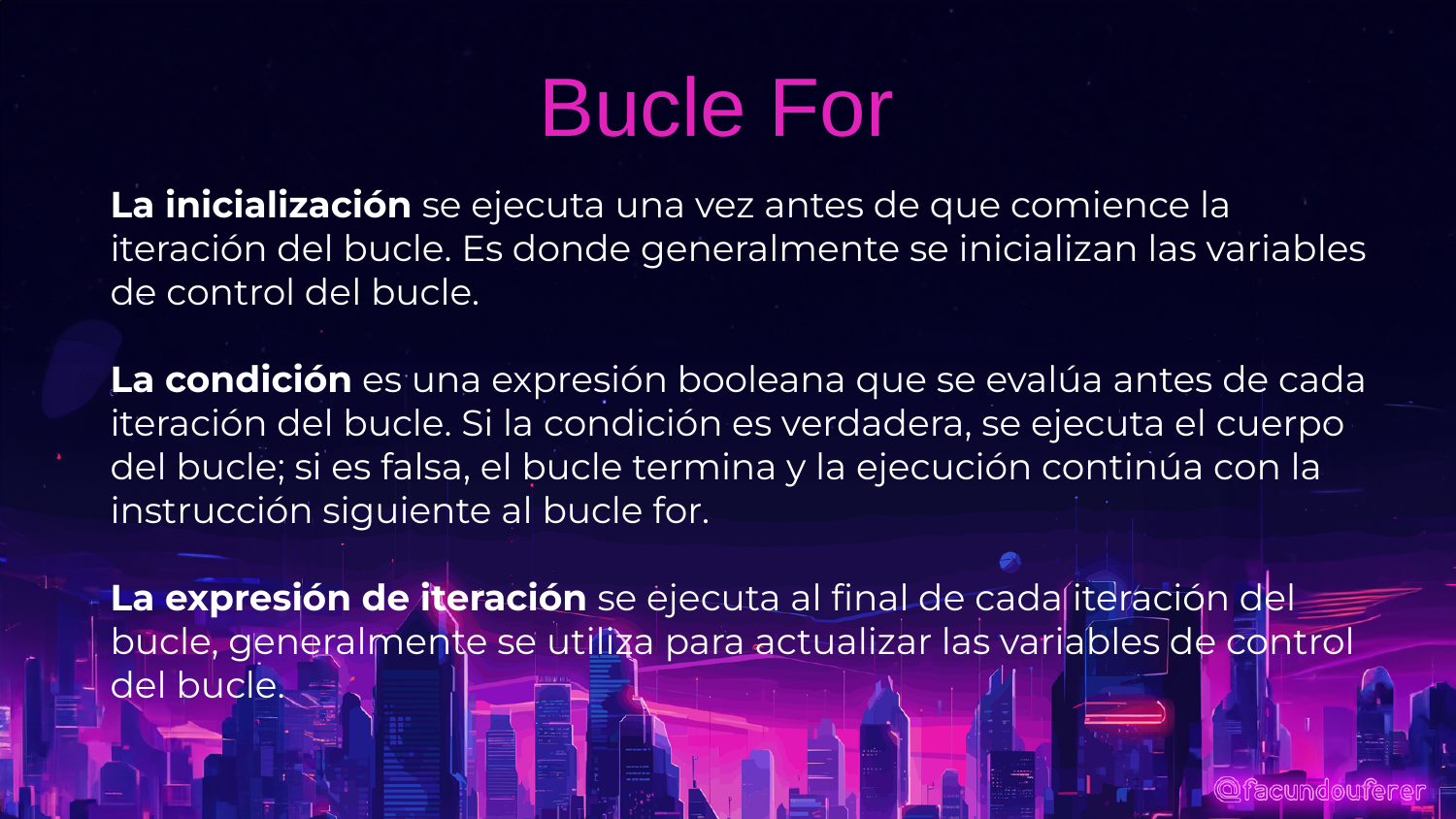

# Bucle For
La inicialización se ejecuta una vez antes de que comience la iteración del bucle. Es donde generalmente se inicializan las variables de control del bucle.

La condición es una expresión booleana que se evalúa antes de cada iteración del bucle. Si la condición es verdadera, se ejecuta el cuerpo del bucle; si es falsa, el bucle termina y la ejecución continúa con la instrucción siguiente al bucle for.

La expresión de iteración se ejecuta al final de cada iteración del bucle, generalmente se utiliza para actualizar las variables de control del bucle.